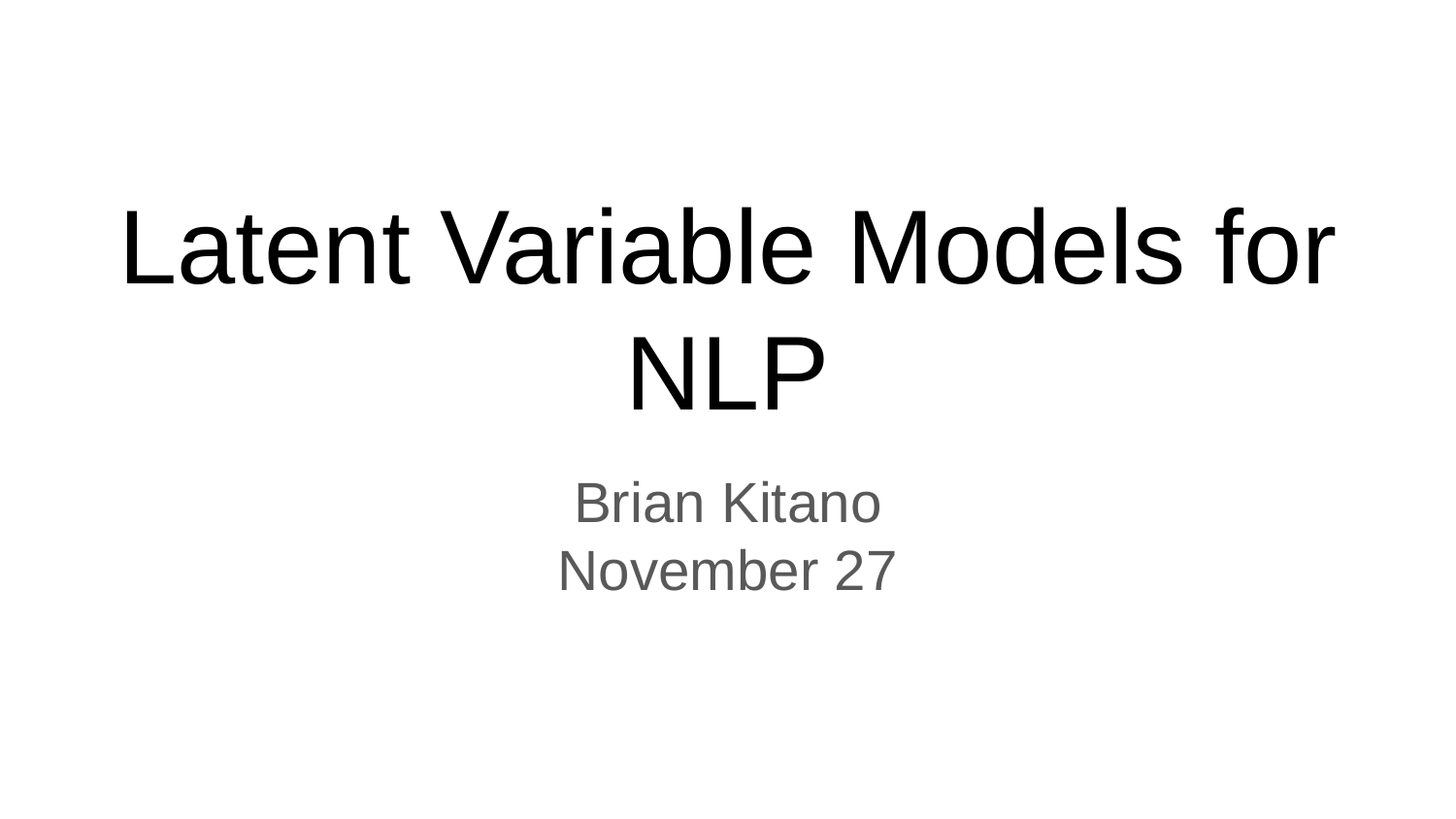

# Latent Variable Models for NLP
Brian Kitano
November 27